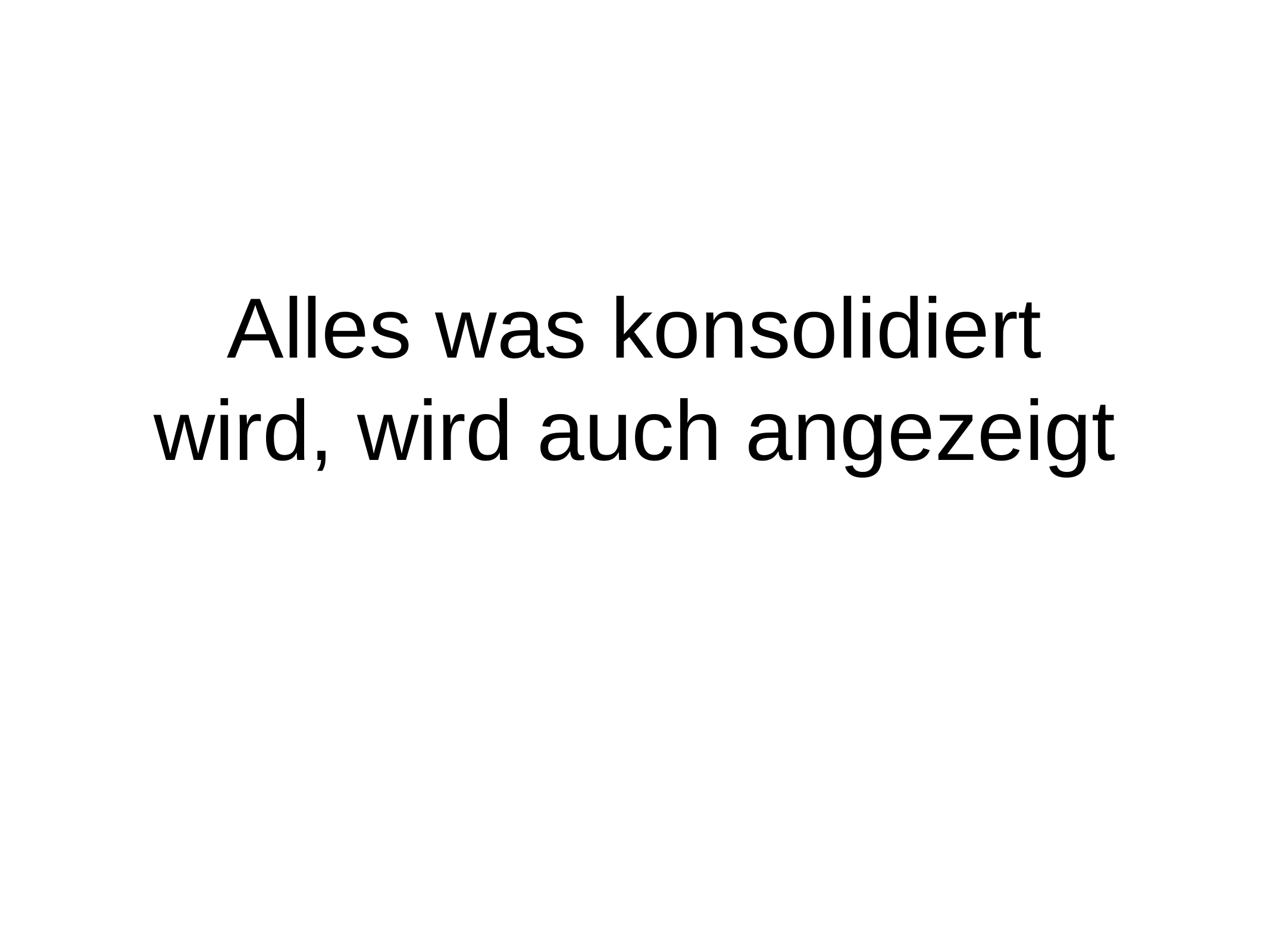

# Alles was konsolidiert wird, wird auch angezeigt